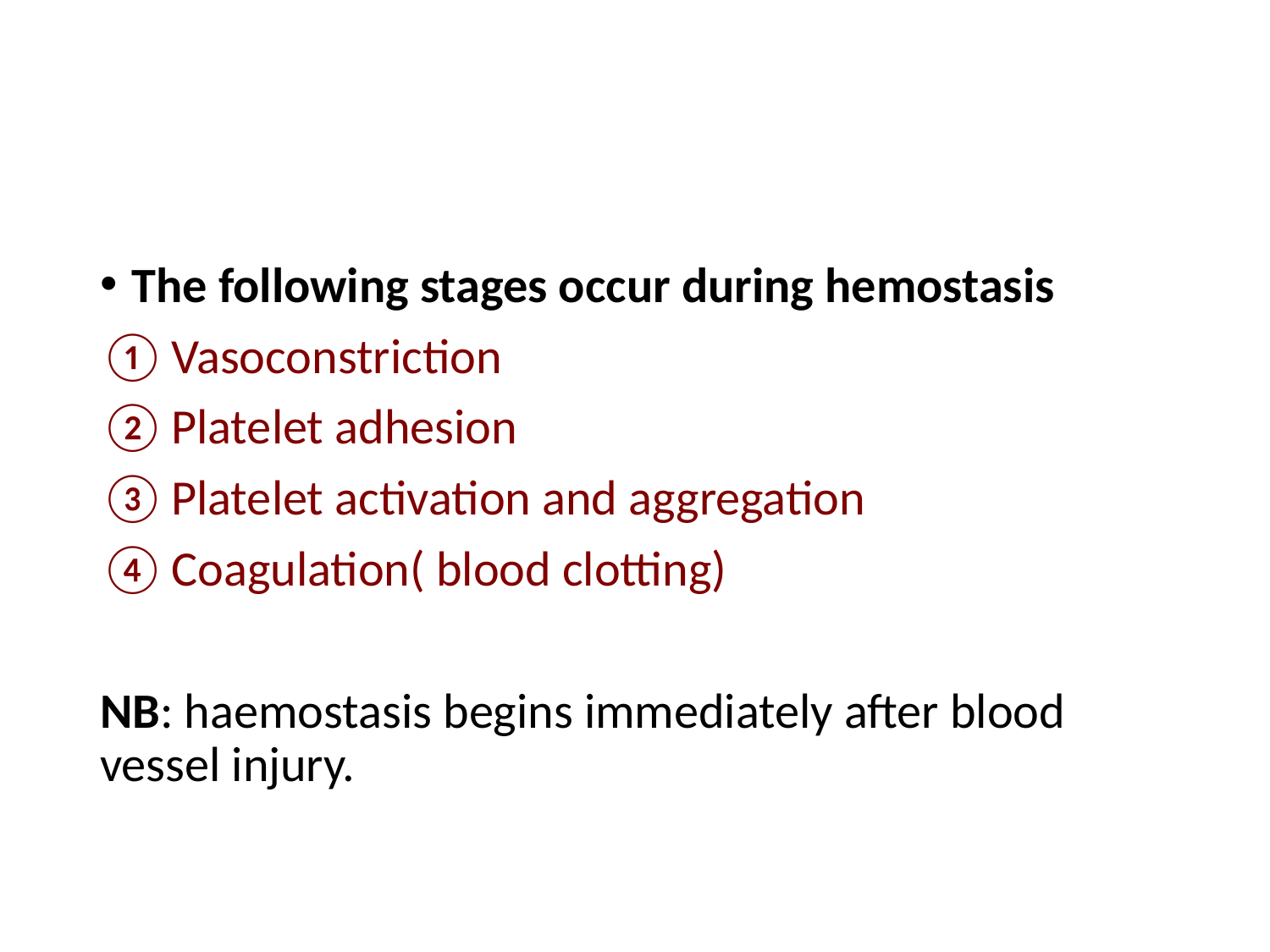

#
The following stages occur during hemostasis
Vasoconstriction
Platelet adhesion
Platelet activation and aggregation
Coagulation( blood clotting)

NB: haemostasis begins immediately after blood vessel injury.